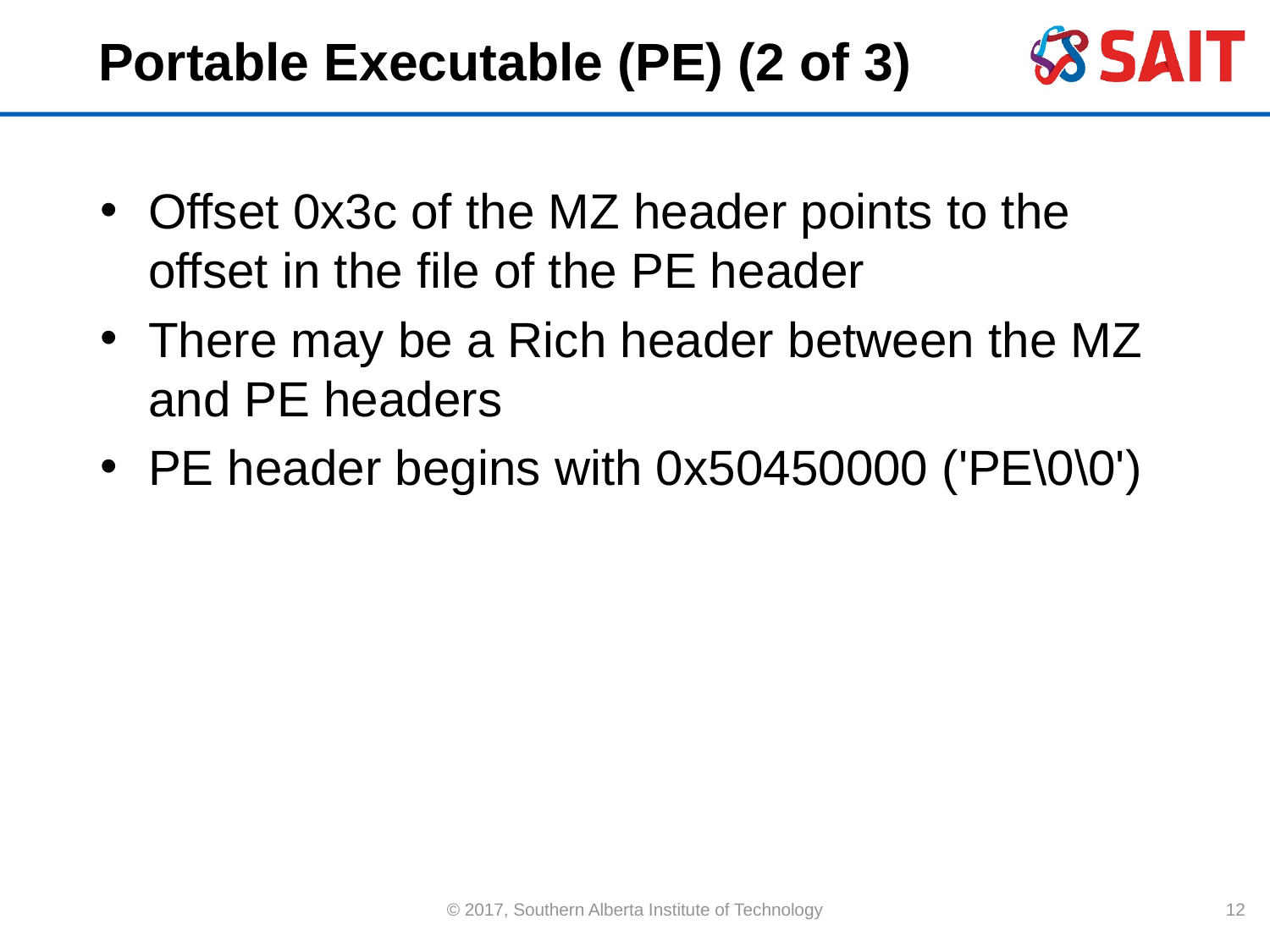

# Portable Executable (PE) (2 of 3)
Offset 0x3c of the MZ header points to the offset in the file of the PE header
There may be a Rich header between the MZ and PE headers
PE header begins with 0x50450000 ('PE\0\0')